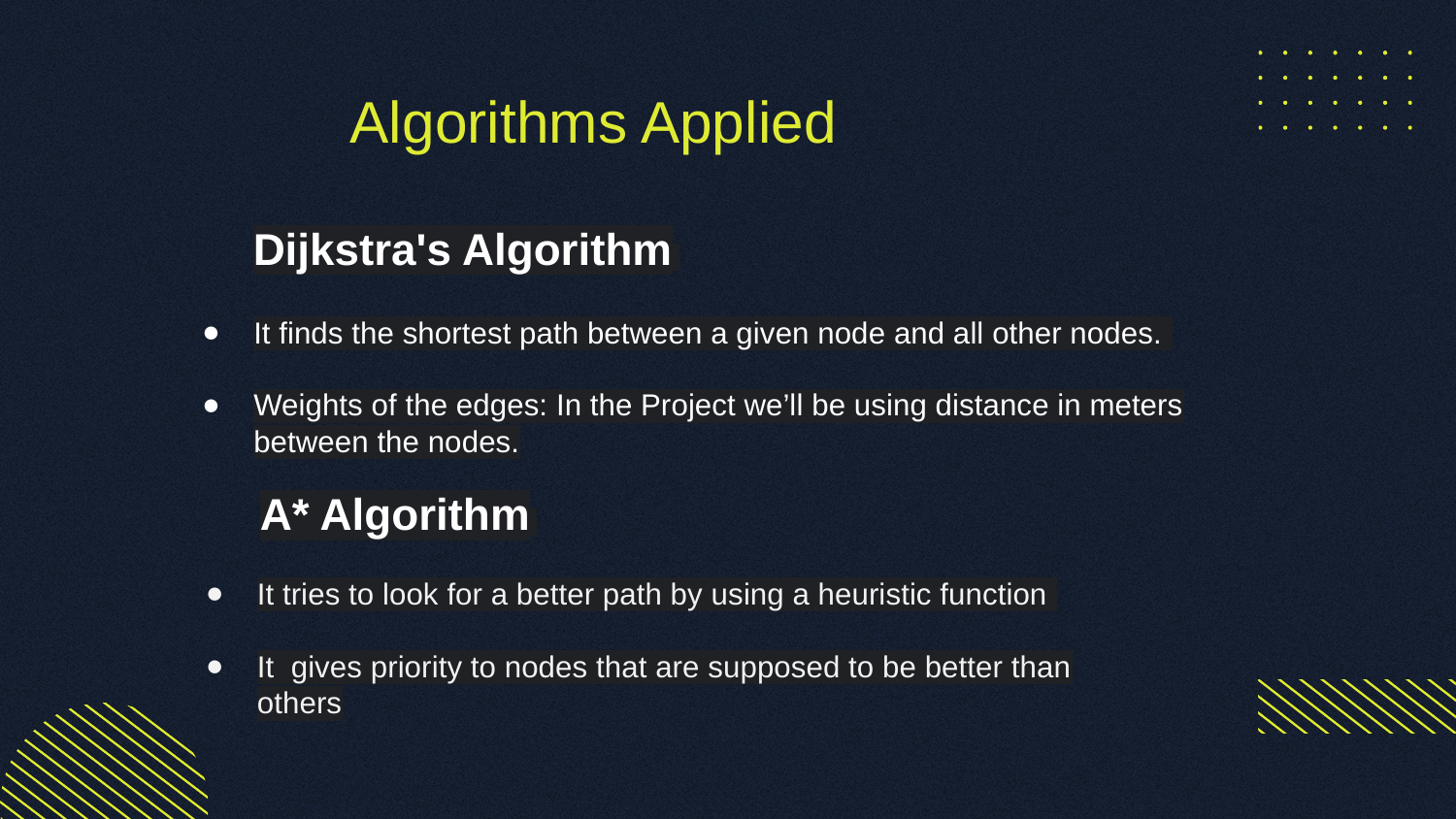

Algorithms Applied
Dijkstra's Algorithm
It finds the shortest path between a given node and all other nodes.

Weights of the edges: In the Project we’ll be using distance in meters between the nodes.
A* Algorithm
It tries to look for a better path by using a heuristic function

It  gives priority to nodes that are supposed to be better than others